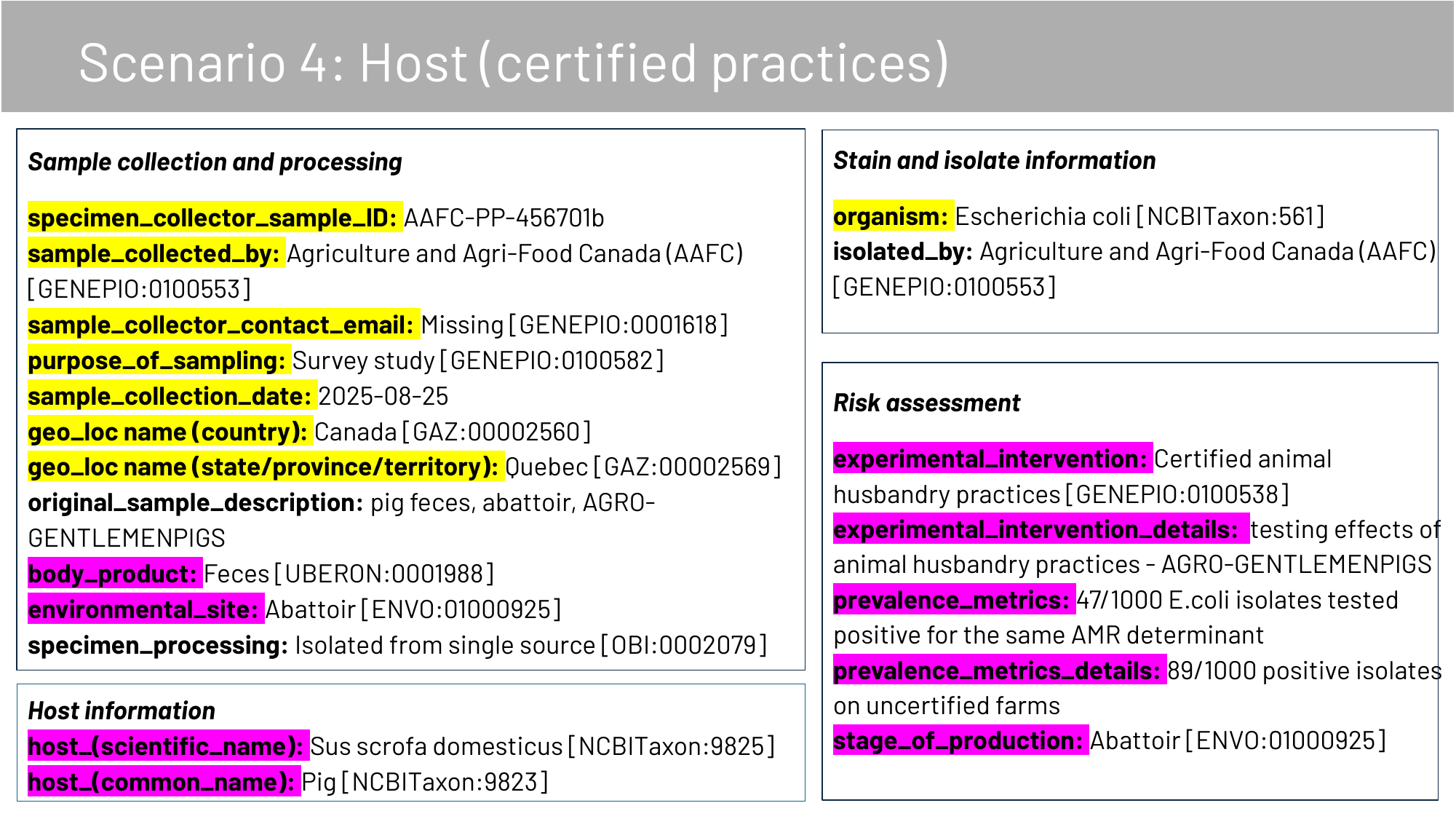

Scenario 4: Host (certified practices)
Sample collection and processing

specimen_collector_sample_ID: AAFC-PP-456701b
sample_collected_by: Agriculture and Agri-Food Canada (AAFC) [GENEPIO:0100553]
sample_collector_contact_email: Missing [GENEPIO:0001618]
purpose_of_sampling: Survey study [GENEPIO:0100582]
sample_collection_date: 2025-08-25
geo_loc name (country): Canada [GAZ:00002560]
geo_loc name (state/province/territory): Quebec [GAZ:00002569]
original_sample_description: pig feces, abattoir, AGRO-GENTLEMENPIGS
body_product: Feces [UBERON:0001988]
environmental_site: Abattoir [ENVO:01000925]
specimen_processing: Isolated from single source [OBI:0002079]

Stain and isolate information

organism: Escherichia coli [NCBITaxon:561]
isolated_by: Agriculture and Agri-Food Canada (AAFC) [GENEPIO:0100553]

Risk assessment

experimental_intervention: Certified animal husbandry practices [GENEPIO:0100538]
experimental_intervention_details:  testing effects of animal husbandry practices - AGRO-GENTLEMENPIGS
prevalence_metrics: 47/1000 E.coli isolates tested positive for the same AMR determinant
prevalence_metrics_details: 89/1000 positive isolates on uncertified farms
stage_of_production: Abattoir [ENVO:01000925]

Host information
host_(scientific_name): Sus scrofa domesticus [NCBITaxon:9825]
host_(common_name): Pig [NCBITaxon:9823]